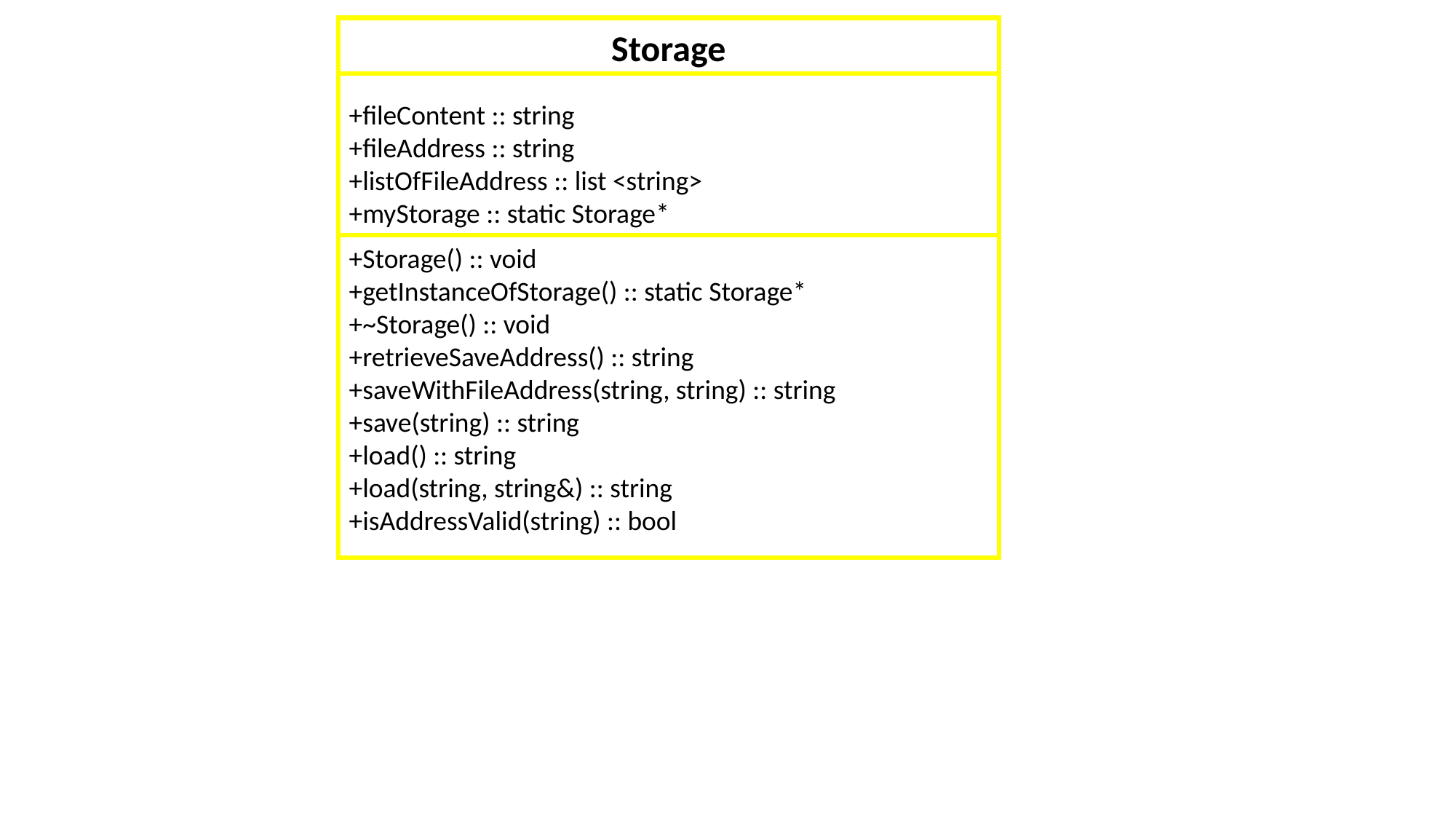

Storage

+fileContent :: string
+fileAddress :: string
+listOfFileAddress :: list <string>
+myStorage :: static Storage*
+Storage() :: void
+getInstanceOfStorage() :: static Storage*
+~Storage() :: void
+retrieveSaveAddress() :: string
+saveWithFileAddress(string, string) :: string
+save(string) :: string
+load() :: string
+load(string, string&) :: string
+isAddressValid(string) :: bool